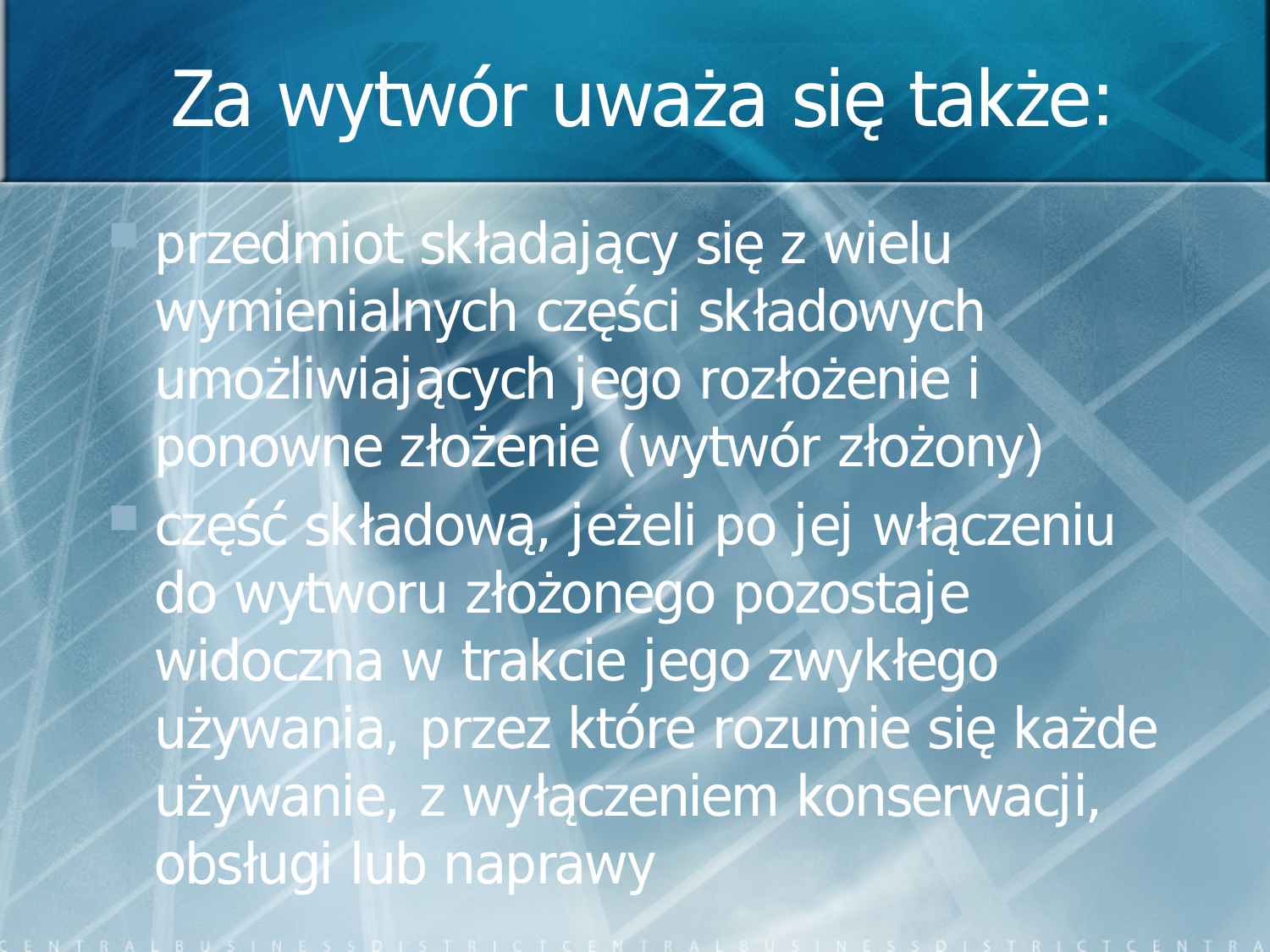

# Za wytwór uważa się także:
przedmiot składający się z wielu wymienialnych części składowych umożliwiających jego rozłożenie i ponowne złożenie (wytwór złożony)
część składową, jeżeli po jej włączeniu do wytworu złożonego pozostaje widoczna w trakcie jego zwykłego używania, przez które rozumie się każde używanie, z wyłączeniem konserwacji, obsługi lub naprawy